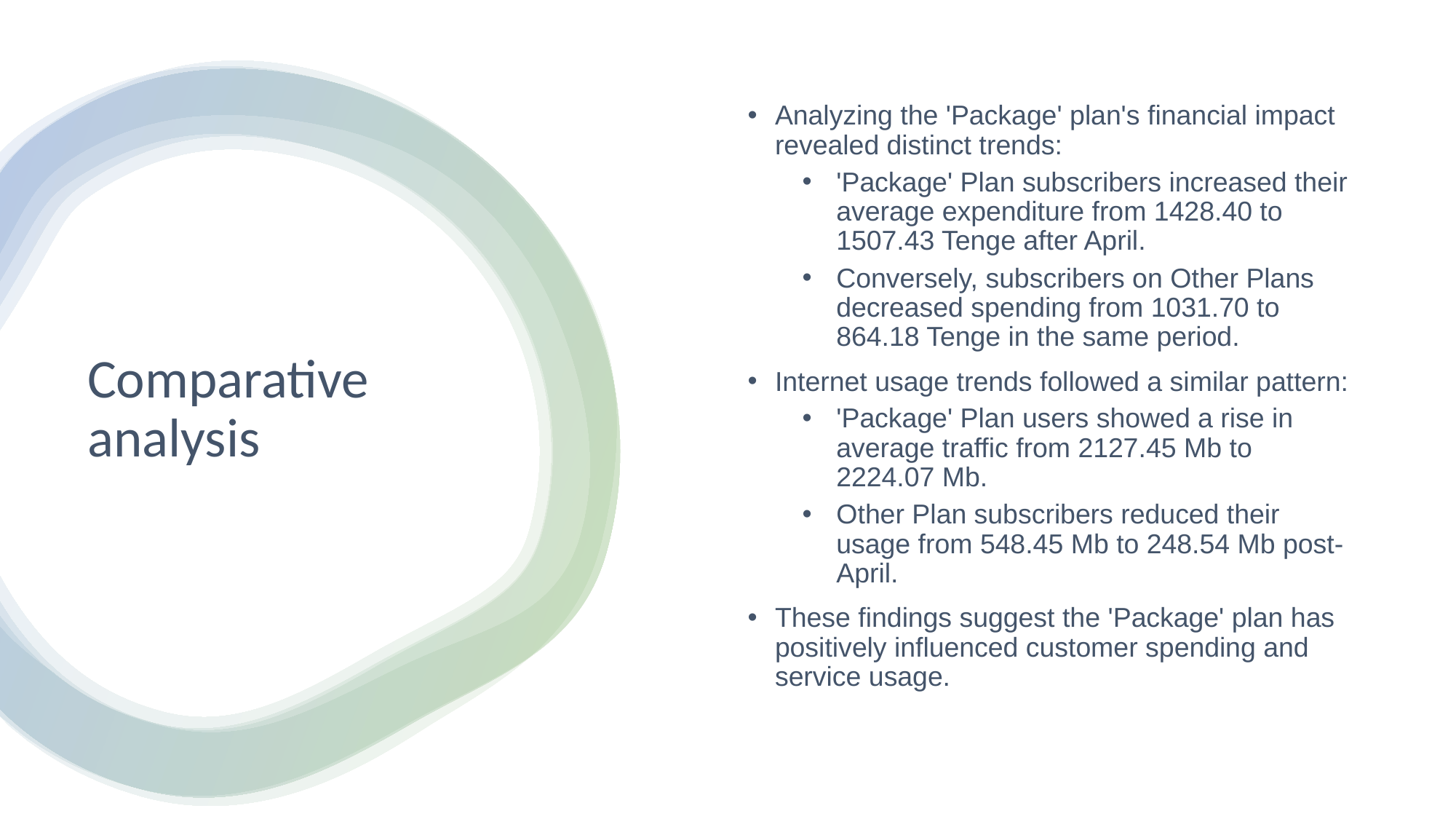

Analyzing the 'Package' plan's financial impact revealed distinct trends:
'Package' Plan subscribers increased their average expenditure from 1428.40 to 1507.43 Tenge after April.
Conversely, subscribers on Other Plans decreased spending from 1031.70 to 864.18 Tenge in the same period.
Internet usage trends followed a similar pattern:
'Package' Plan users showed a rise in average traffic from 2127.45 Mb to 2224.07 Mb.
Other Plan subscribers reduced their usage from 548.45 Mb to 248.54 Mb post-April.
These findings suggest the 'Package' plan has positively influenced customer spending and service usage.

# Comparative analysis